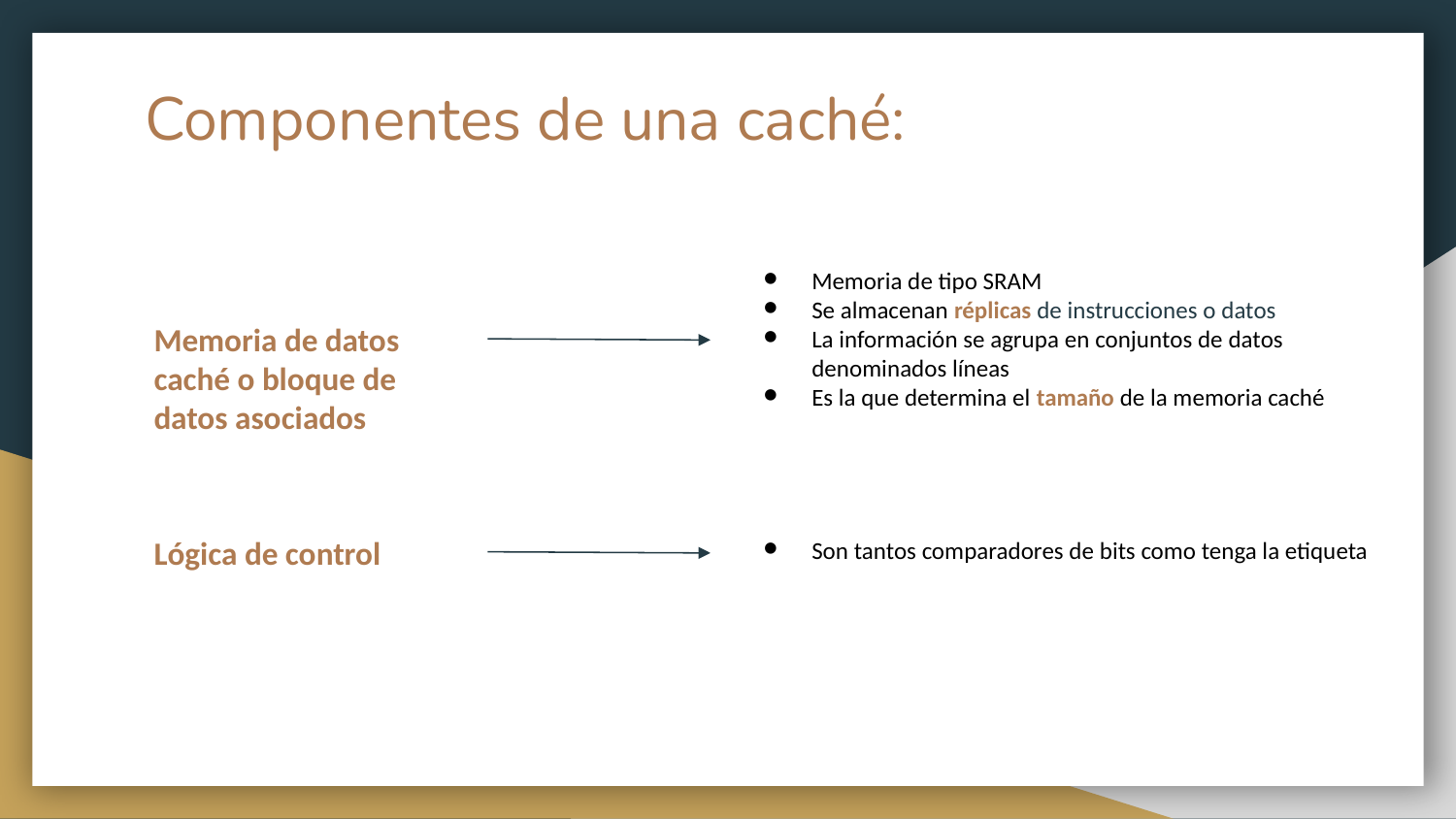

# Componentes de una caché:
Memoria de tipo SRAM
Se almacenan réplicas de instrucciones o datos
La información se agrupa en conjuntos de datos denominados líneas
Es la que determina el tamaño de la memoria caché
Memoria de datos caché o bloque de datos asociados
Lógica de control
Son tantos comparadores de bits como tenga la etiqueta